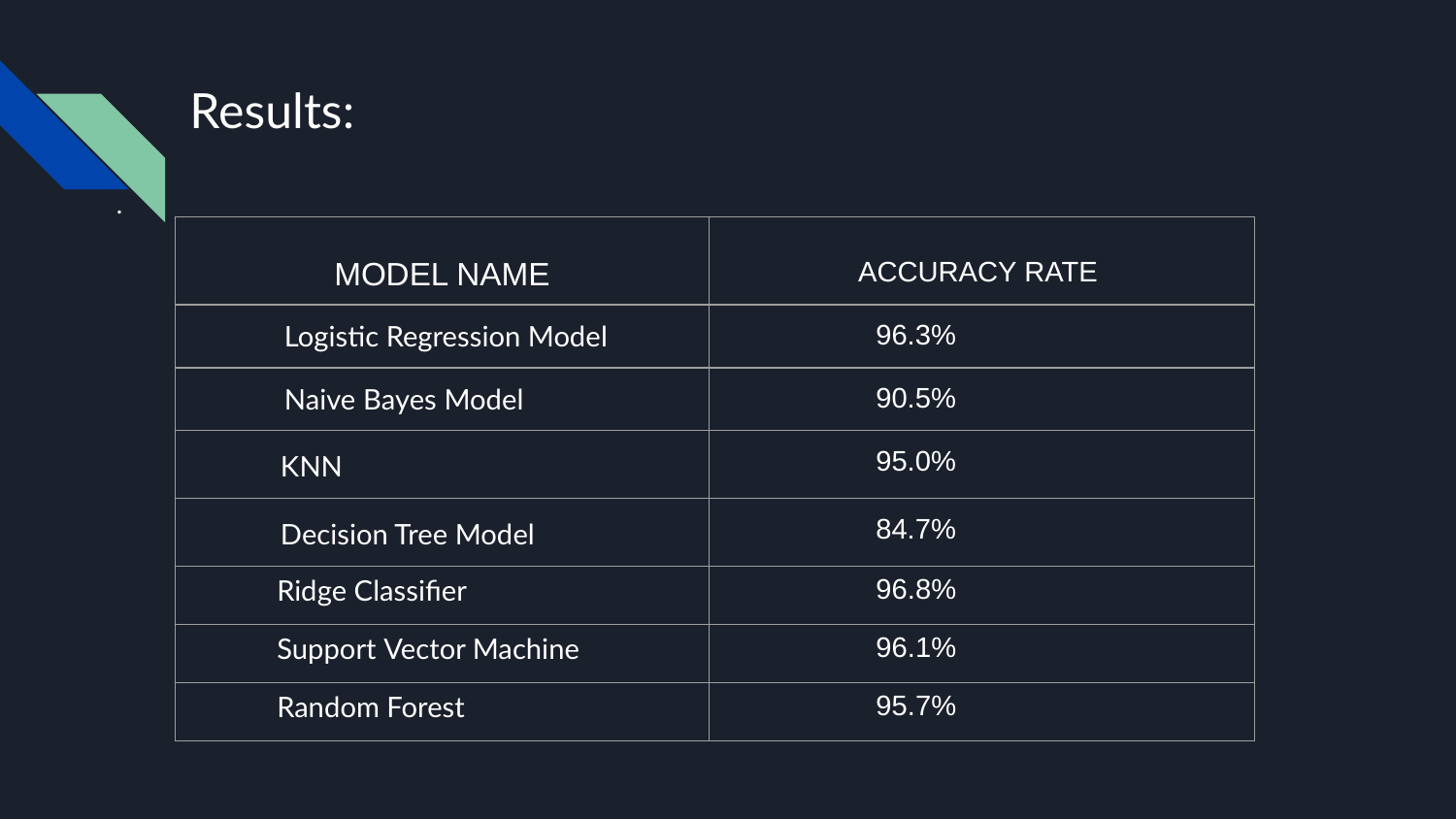

# Results:
.
| MODEL NAME | ACCURACY RATE |
| --- | --- |
| Logistic Regression Model | 96.3% |
| Naive Bayes Model | 90.5% |
| KNN | 95.0% |
| Decision Tree Model | 84.7% |
| Ridge Classifier | 96.8% |
| Support Vector Machine | 96.1% |
| Random Forest | 95.7% |